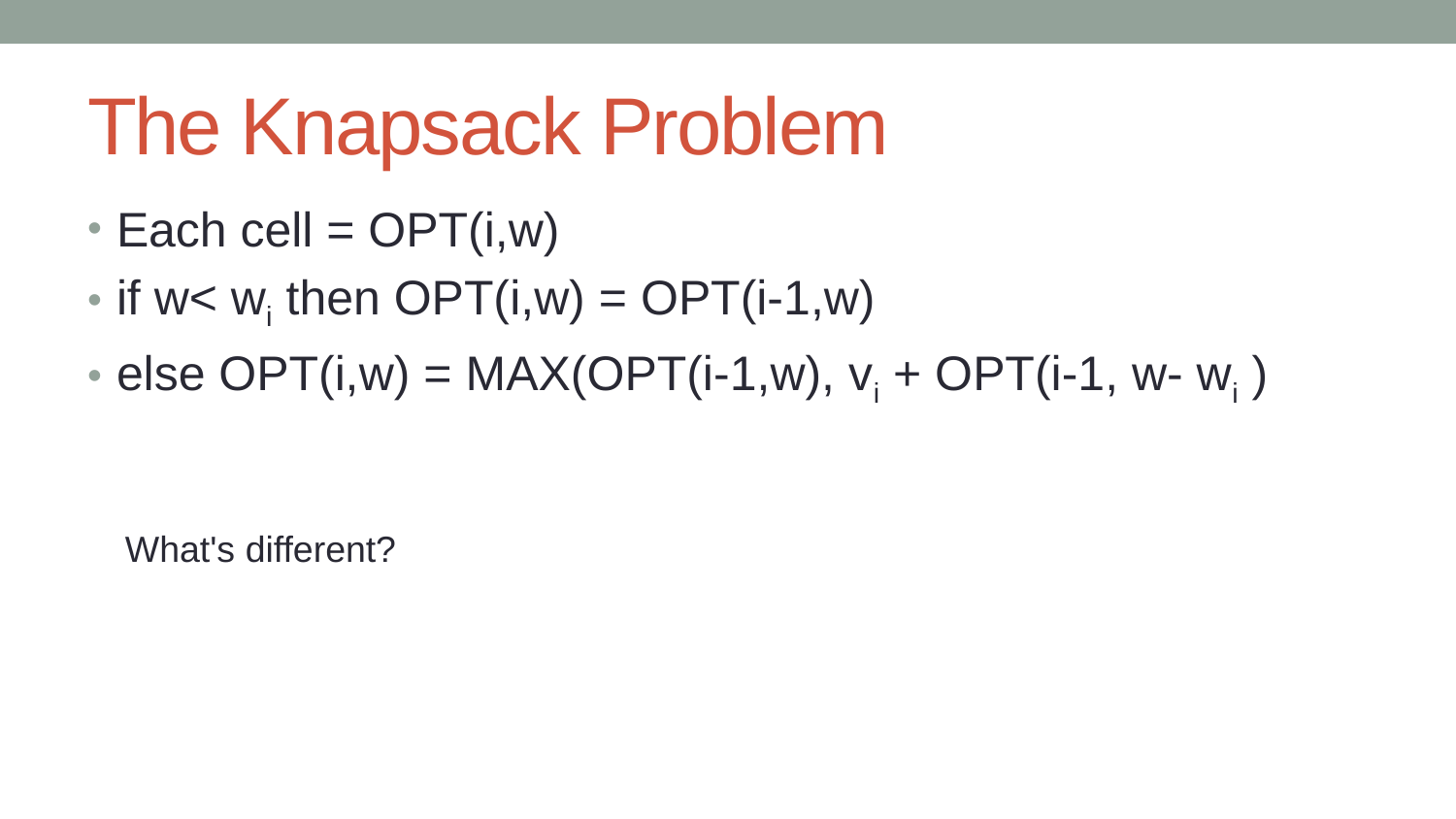

# The Knapsack Problem
Each cell = OPT(i,w)
if w< wi then OPT(i,w) = OPT(i-1,w)
else OPT(i,w) = MAX(OPT(i-1,w), vi + OPT(i-1, w- wi )

What's different?